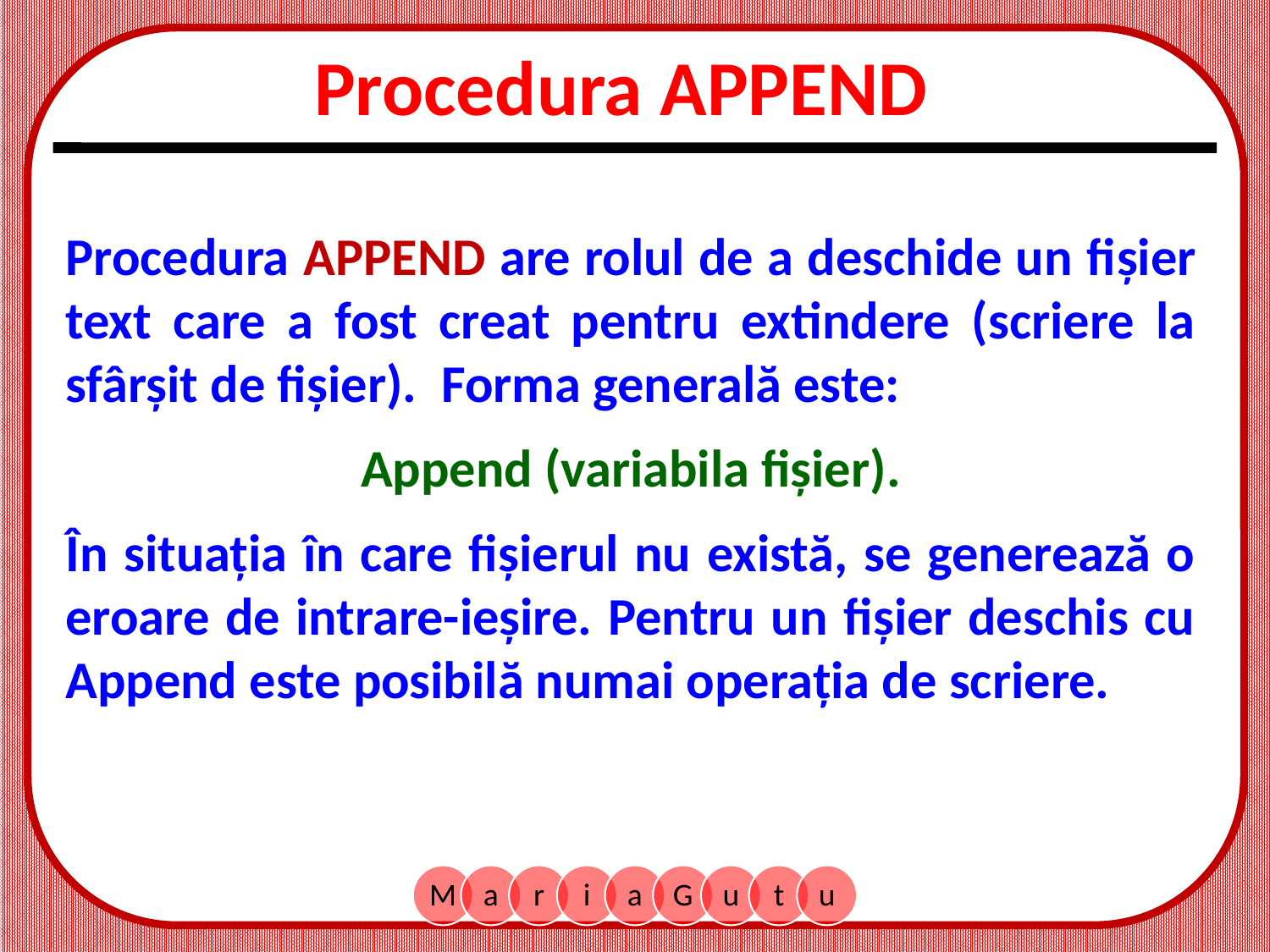

Procedura APPEND

Procedura APPEND are rolul de a deschide un fișier text care a fost creat pentru extindere (scriere la sfârșit de fișier).  Forma generală este:

Append (variabila fișier).

În situația în care fișierul nu există, se generează o eroare de intrare-ieșire. Pentru un fișier deschis cu Append este posibilă numai operația de scriere.
M
a
r
i
a
G
u
t
u